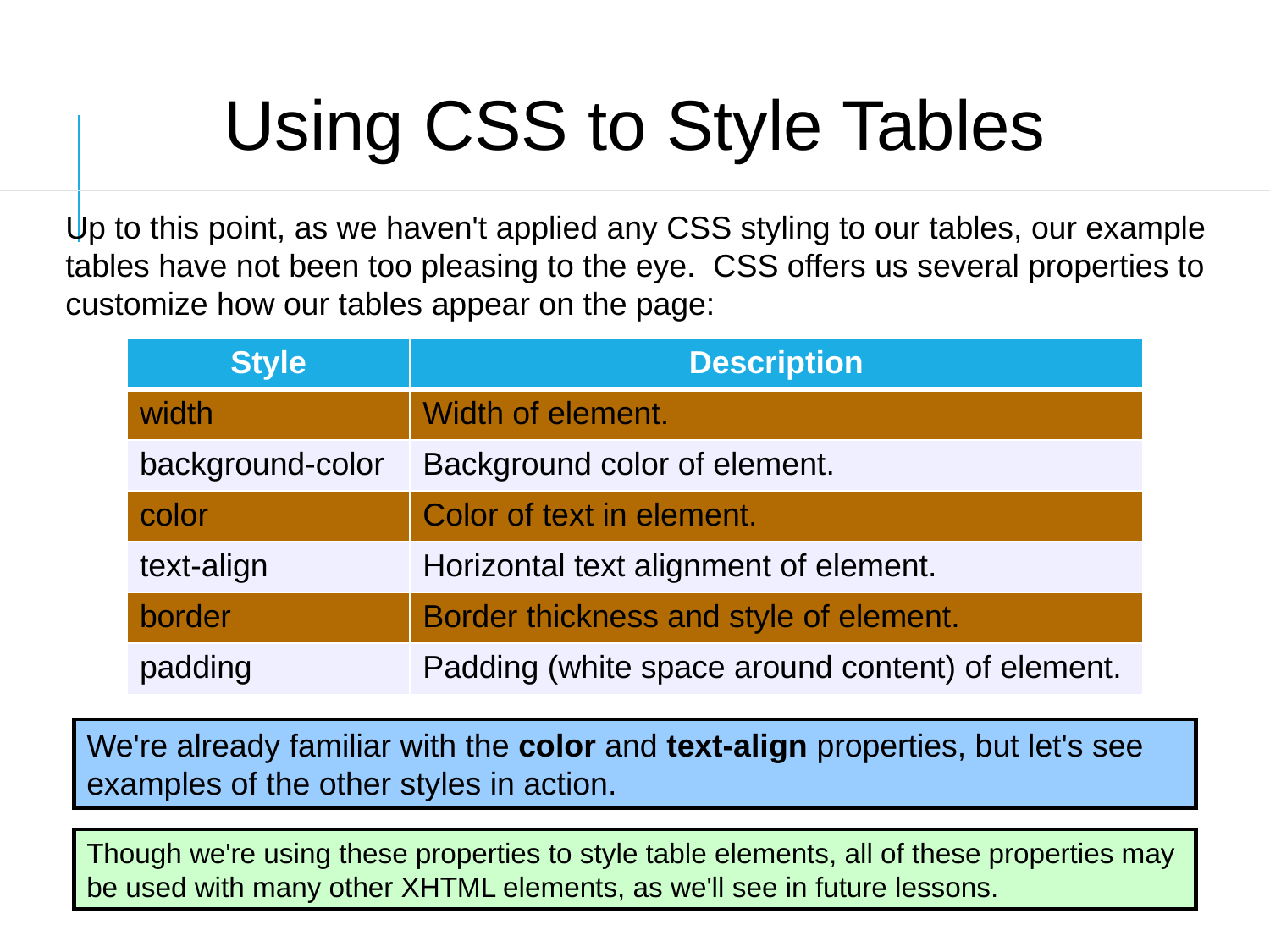

Using CSS to Style Tables
Up to this point, as we haven't applied any CSS styling to our tables, our example tables have not been too pleasing to the eye.  CSS offers us several properties to customize how our tables appear on the page:
| Style | Description |
| --- | --- |
| width | Width of element. |
| background-color | Background color of element. |
| color | Color of text in element. |
| text-align | Horizontal text alignment of element. |
| border | Border thickness and style of element. |
| padding | Padding (white space around content) of element. |
We're already familiar with the color and text-align properties, but let's see examples of the other styles in action.
Though we're using these properties to style table elements, all of these properties may be used with many other XHTML elements, as we'll see in future lessons.